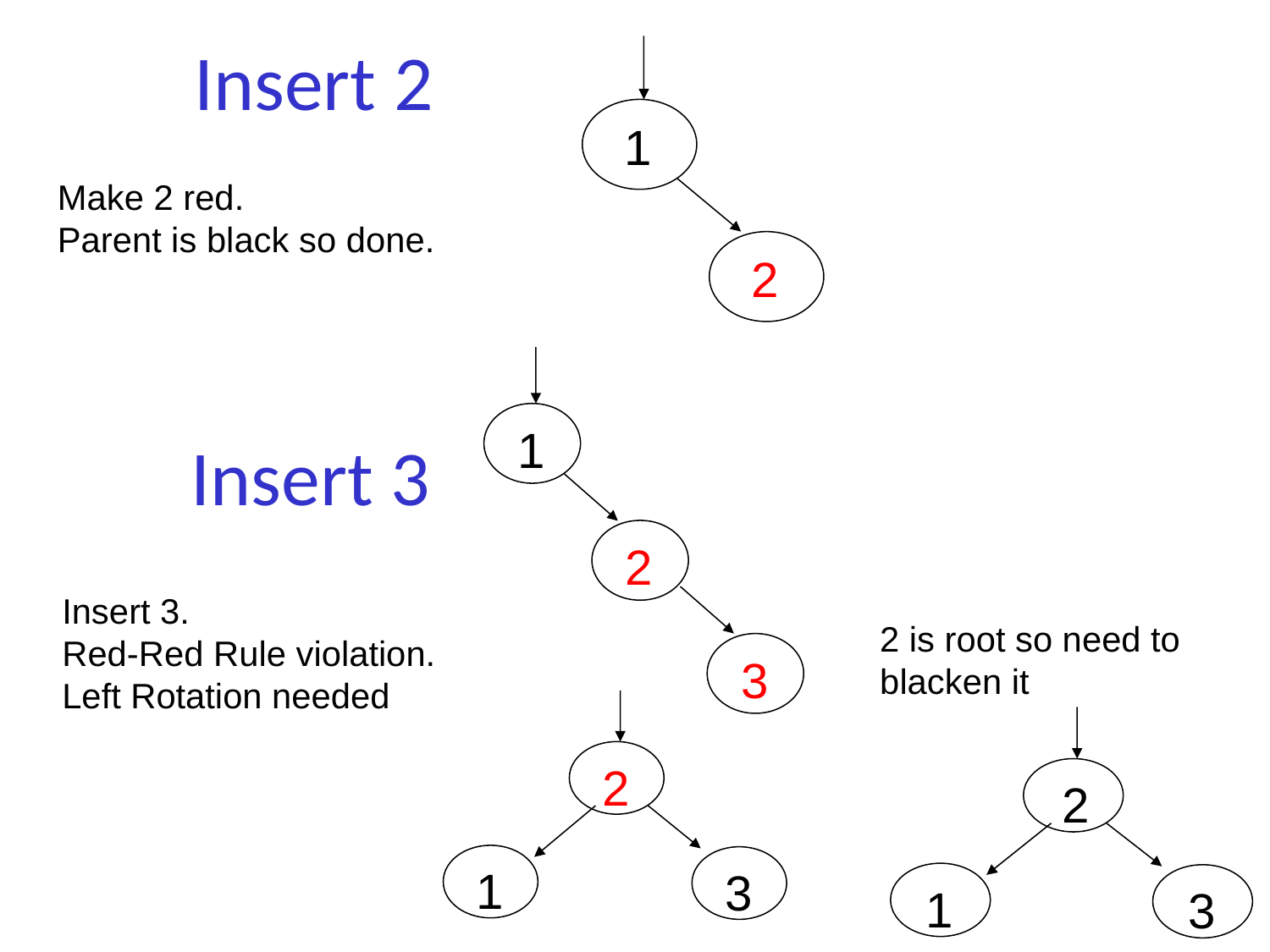

# Insert 2

1

2
Make 2 red.
Parent is black so done.

1

3

2
Insert 3
Insert 3.
Red-Red Rule violation.
Left Rotation needed
2 is root so need to blacken it

2

1

3

2

1

3